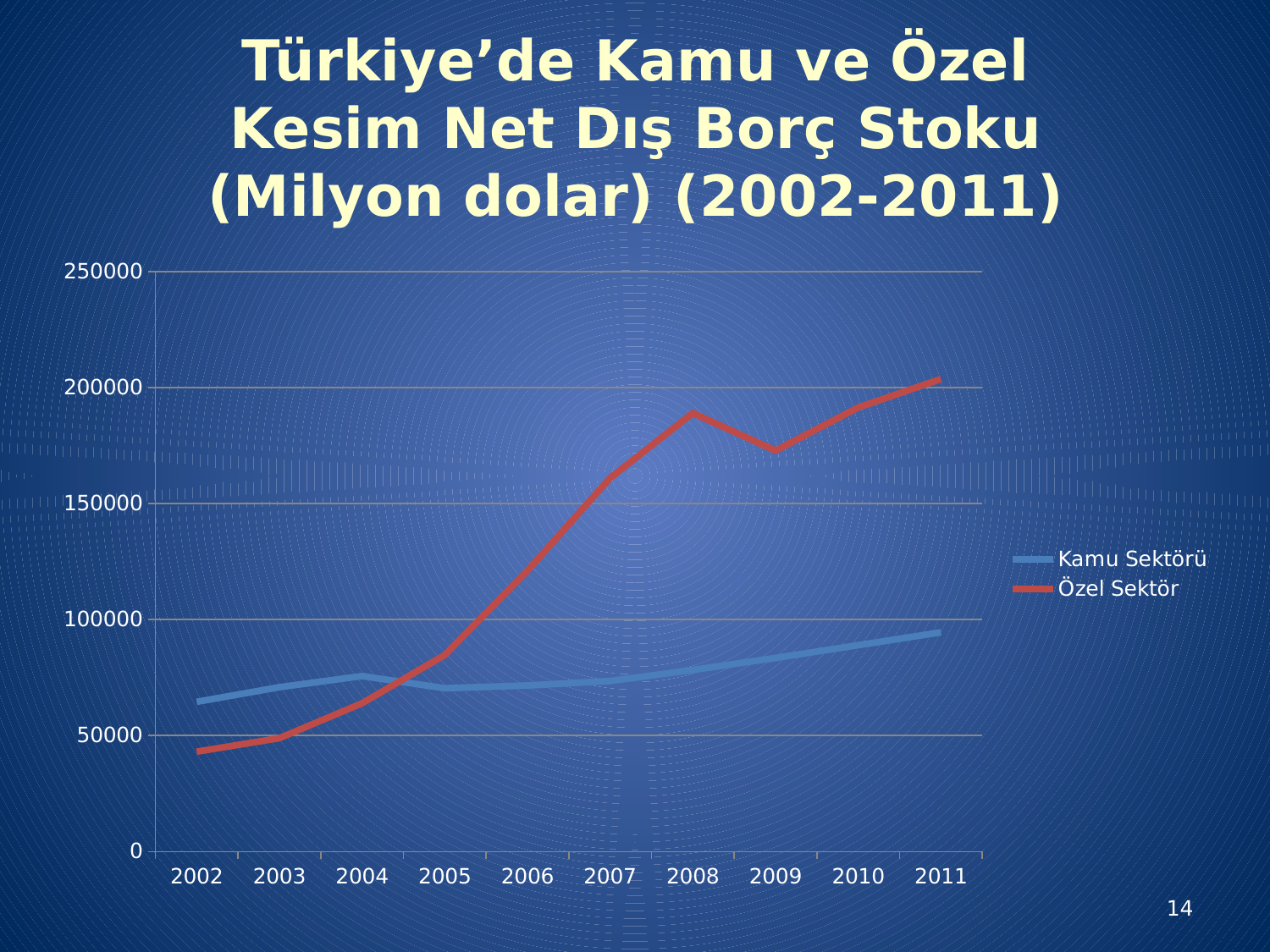

Türkiye’de Kamu ve Özel Kesim Net Dış Borç Stoku (Milyon dolar) (2002-2011)

### Chart

| Category | Kamu Sektörü | Özel Sektör |
|---|---|---|
| 2002 | 64533.0 | 43056.0 |
| 2003 | 70844.0 | 48870.0 |
| 2004 | 75668.0 | 63930.0 |
| 2005 | 70411.0 | 84735.0 |
| 2006 | 71587.0 | 121142.0 |
| 2007 | 73525.0 | 161096.0 |
| 2008 | 78288.0 | 189049.0 |
| 2009 | 83463.0 | 172850.0 |
| 2010 | 88976.0 | 191478.0 |
| 2011 | 94504.0 | 203742.0 |
14